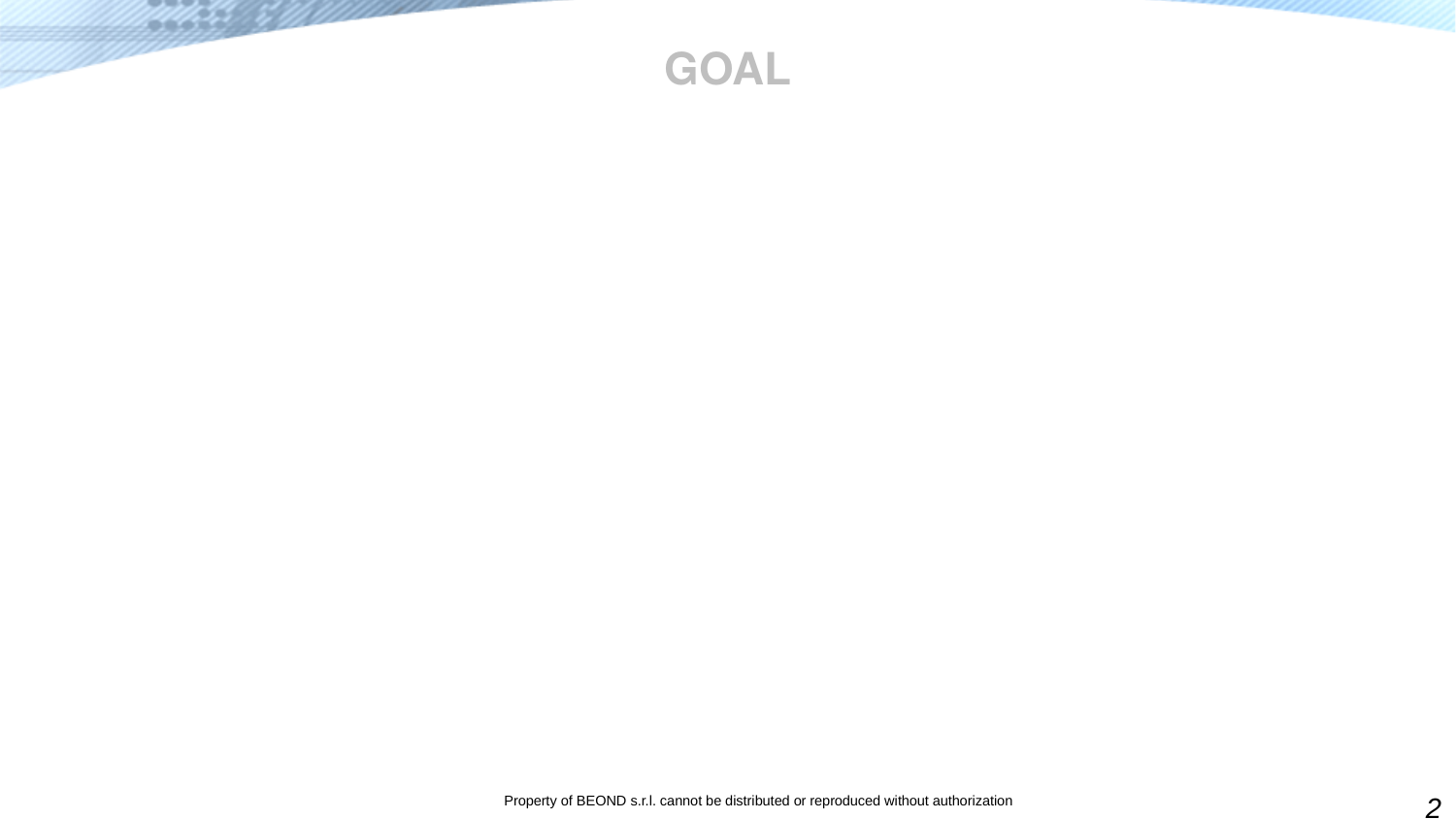

# GOAL

2
Property of BEOND s.r.l. cannot be distributed or reproduced without authorization